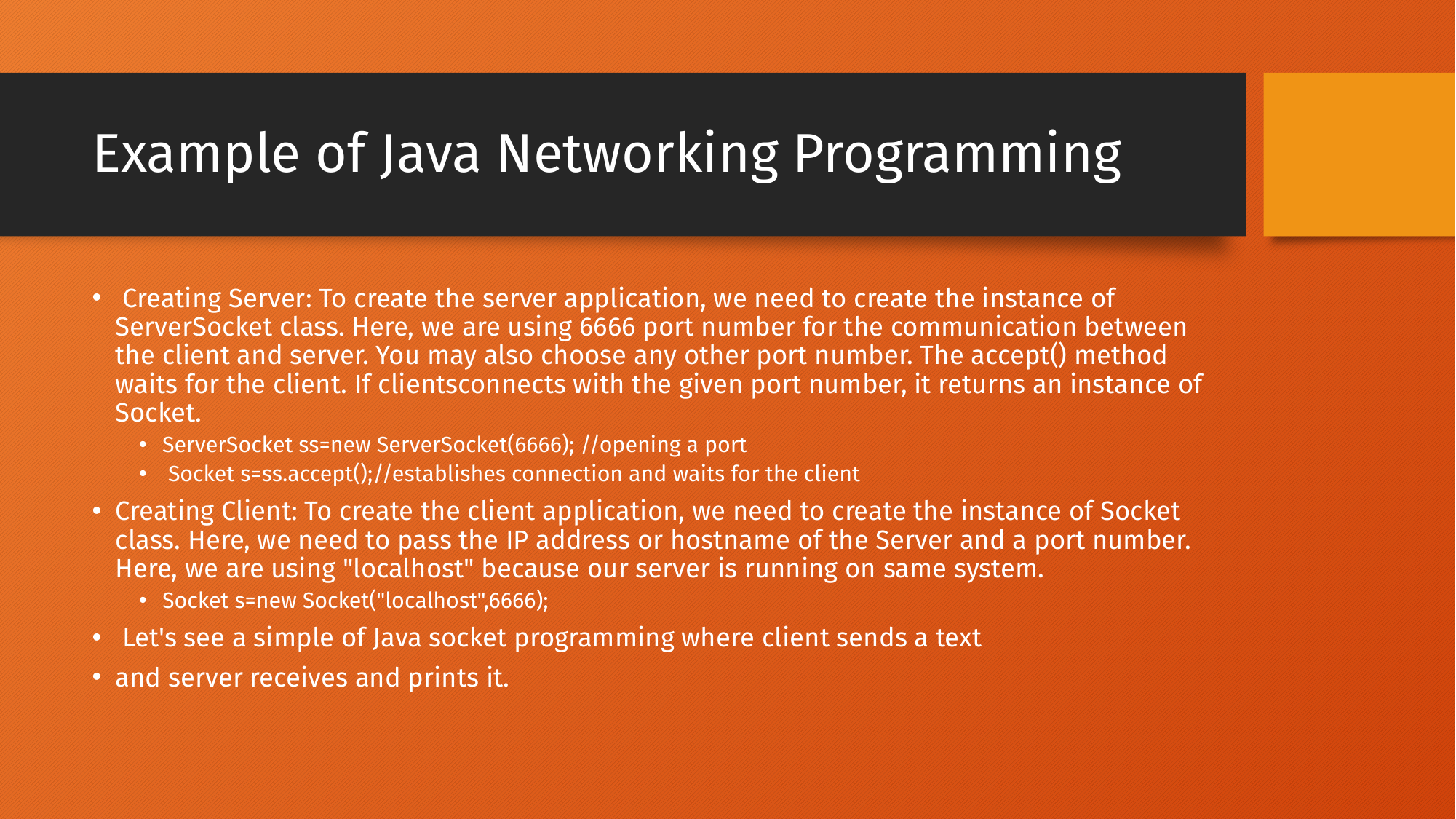

# Example of Java Networking Programming
 Creating Server: To create the server application, we need to create the instance of ServerSocket class. Here, we are using 6666 port number for the communication between the client and server. You may also choose any other port number. The accept() method waits for the client. If clientsconnects with the given port number, it returns an instance of Socket.
ServerSocket ss=new ServerSocket(6666); //opening a port
 Socket s=ss.accept();//establishes connection and waits for the client
Creating Client: To create the client application, we need to create the instance of Socket class. Here, we need to pass the IP address or hostname of the Server and a port number. Here, we are using "localhost" because our server is running on same system.
Socket s=new Socket("localhost",6666);
 Let's see a simple of Java socket programming where client sends a text
and server receives and prints it.